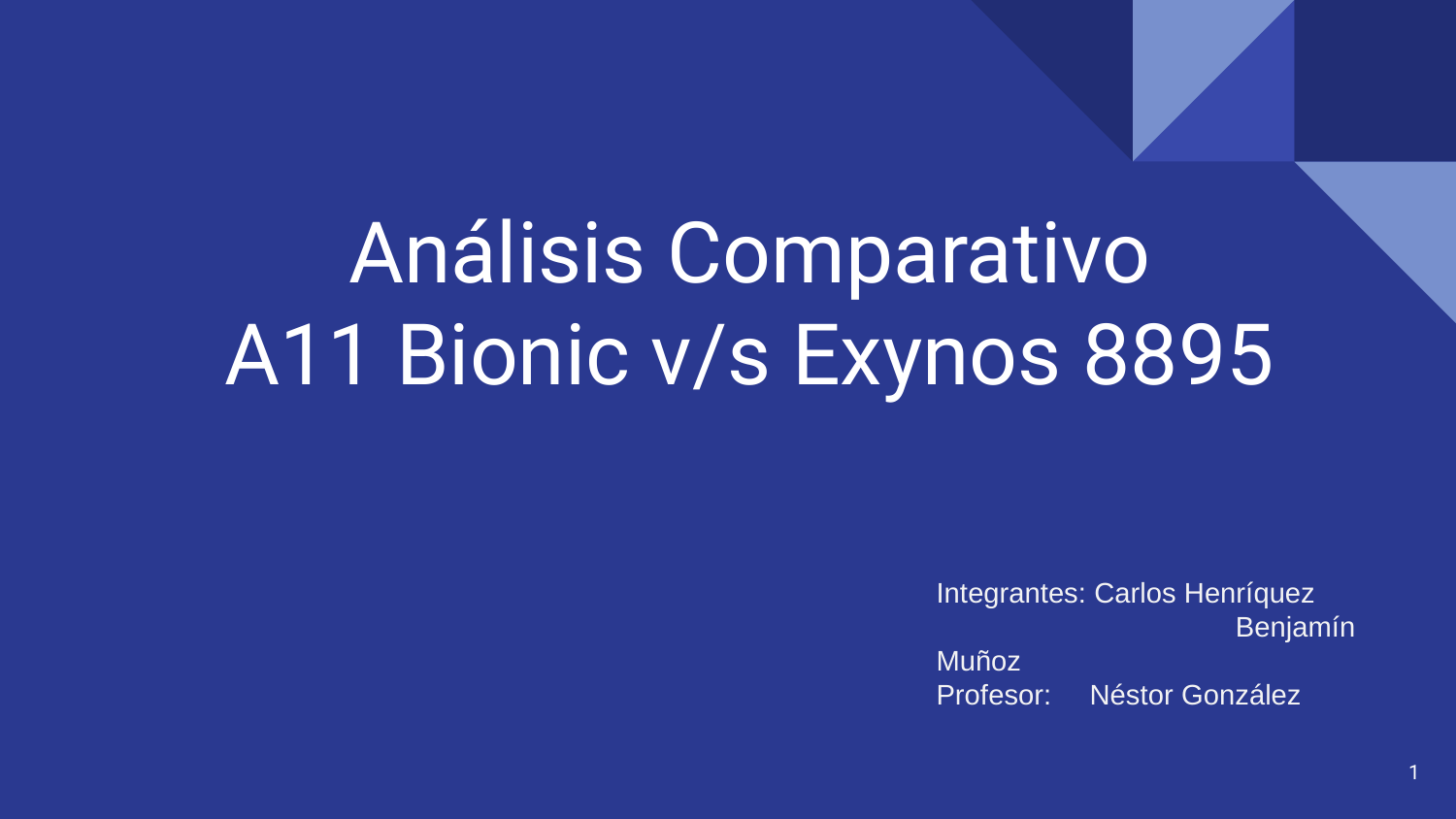

# Análisis Comparativo
A11 Bionic v/s Exynos 8895
Integrantes: Carlos Henríquez
		 Benjamín Muñoz
Profesor:	 Néstor González
1